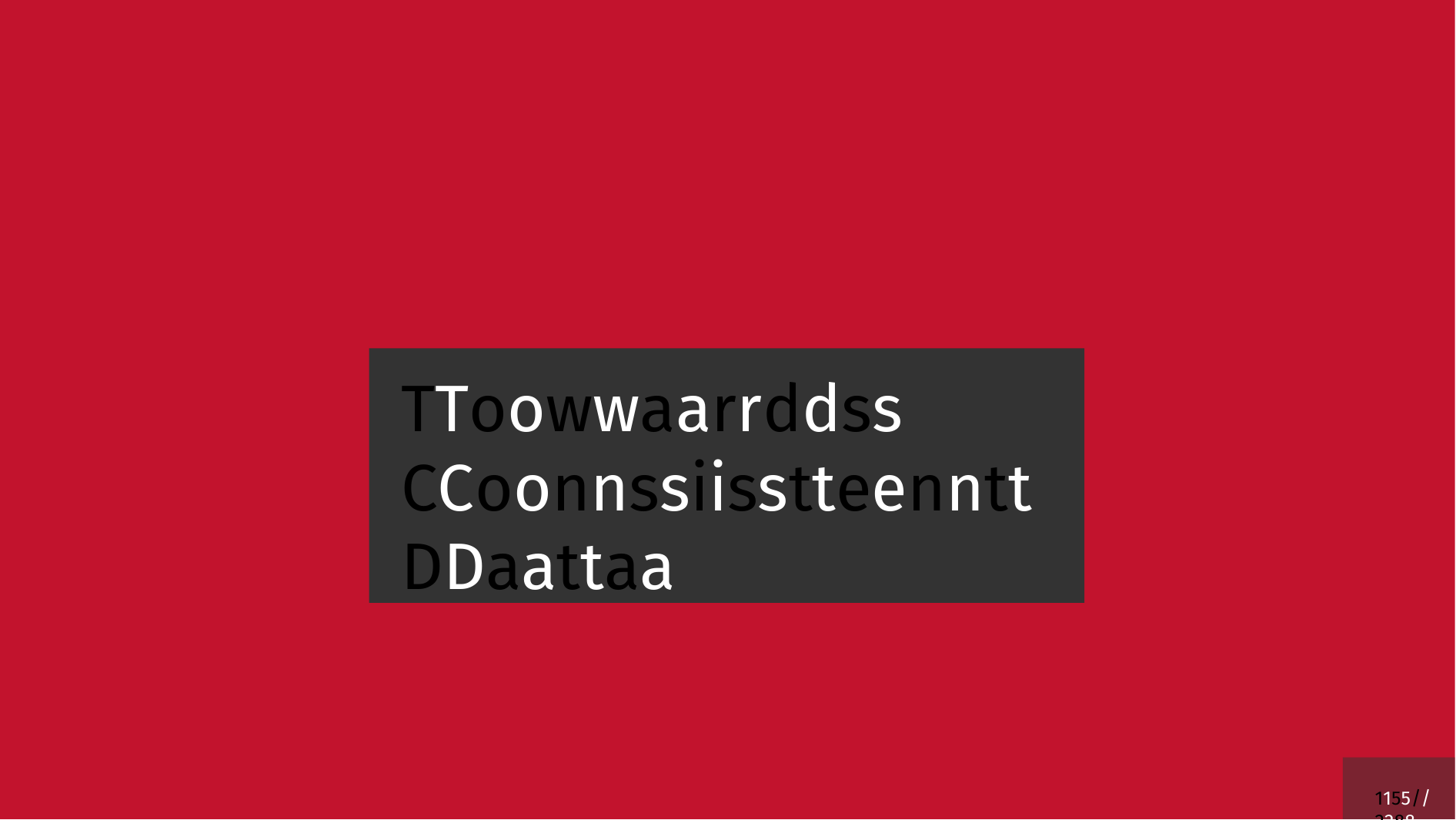

# TToowwaarrddss CCoonnssiisstteenntt DDaattaa

1155 // 2288